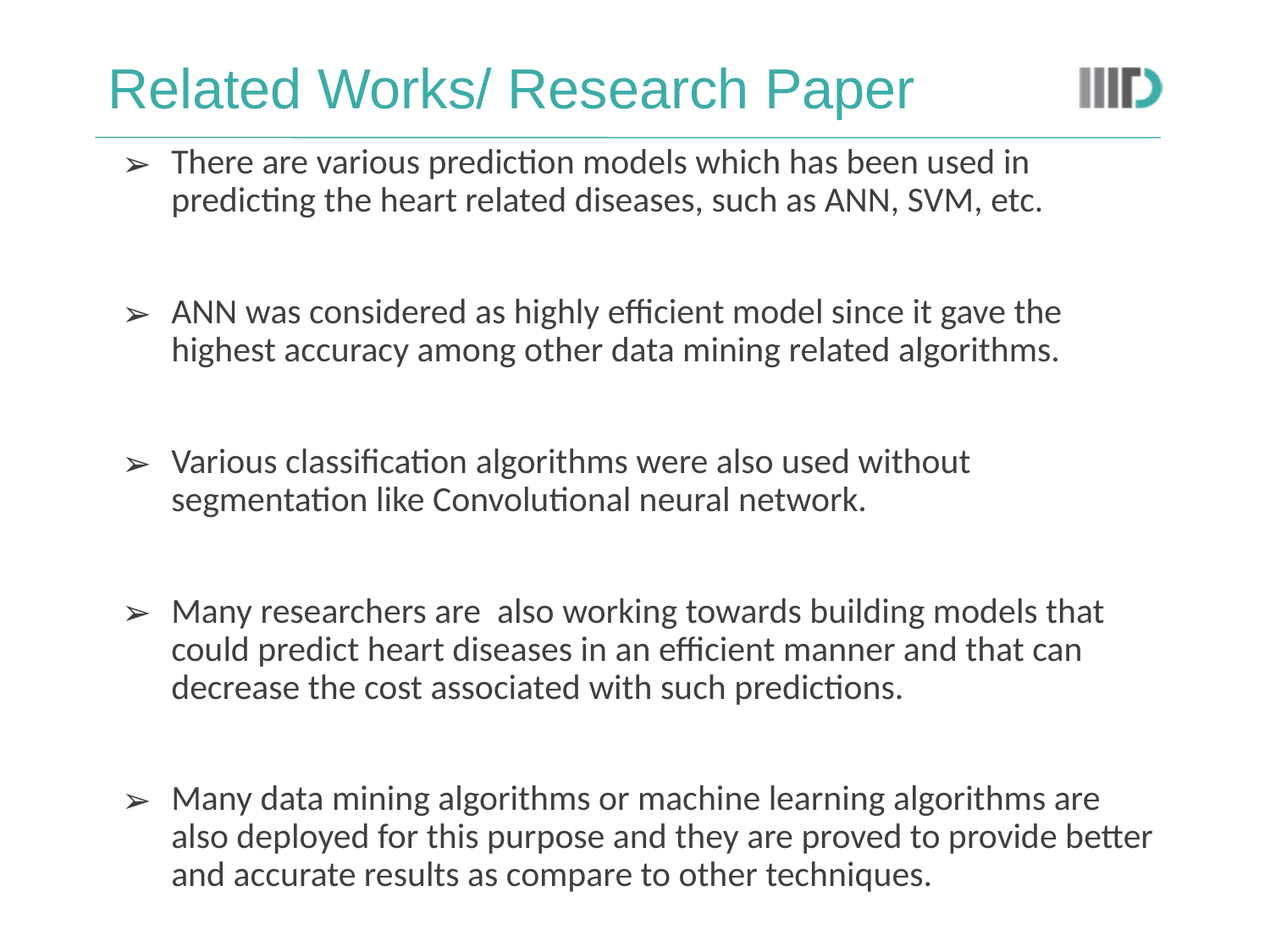

Related Works/ Research Paper
There are various prediction models which has been used in predicting the heart related diseases, such as ANN, SVM, etc.

ANN was considered as highly efficient model since it gave the highest accuracy among other data mining related algorithms.

Various classification algorithms were also used without segmentation like Convolutional neural network.

Many researchers are  also working towards building models that could predict heart diseases in an efficient manner and that can decrease the cost associated with such predictions.

Many data mining algorithms or machine learning algorithms are also deployed for this purpose and they are proved to provide better and accurate results as compare to other techniques.